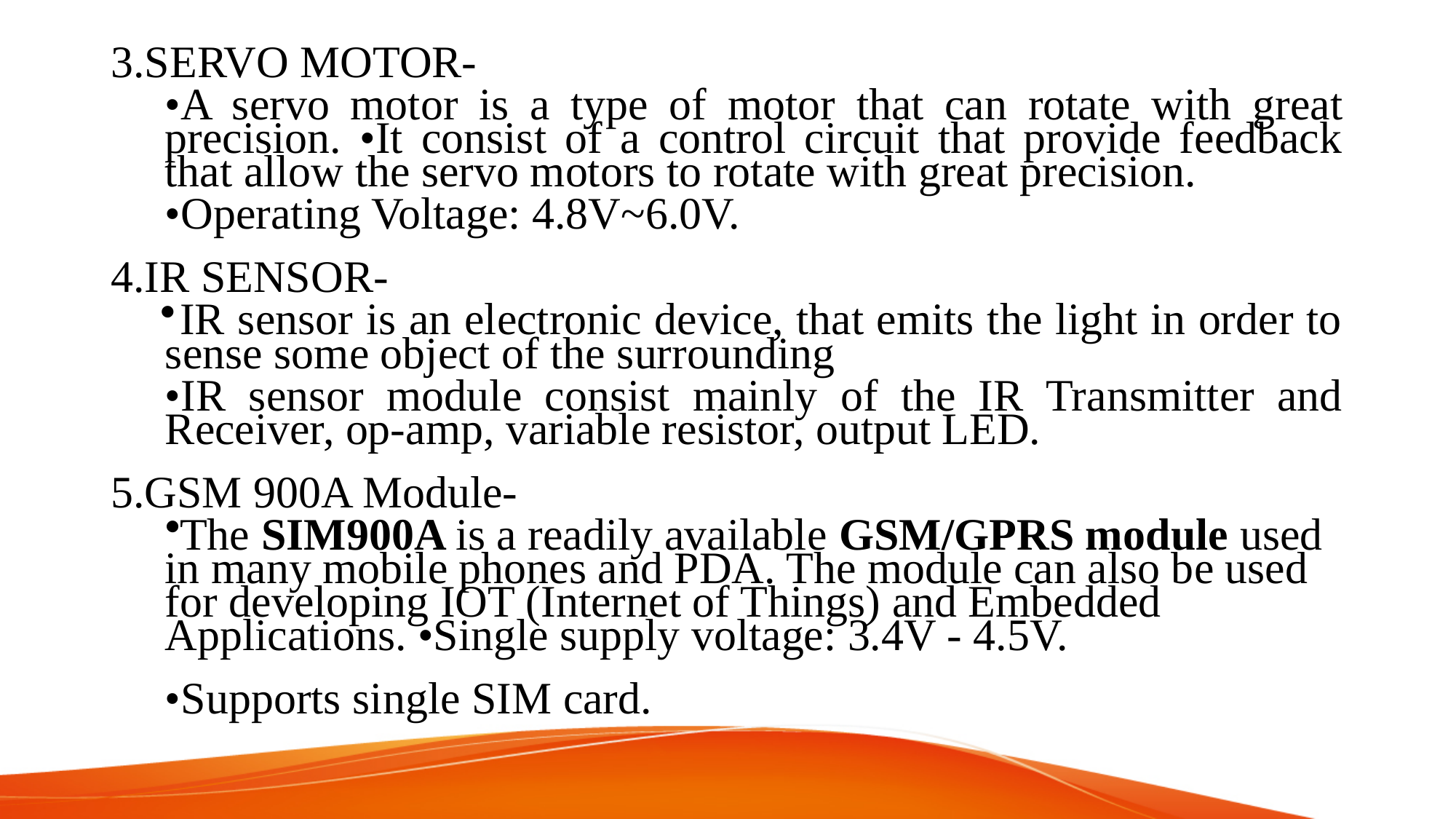

3.SERVO MOTOR-
•A servo motor is a type of motor that can rotate with great precision. •It consist of a control circuit that provide feedback that allow the servo motors to rotate with great precision.
•Operating Voltage: 4.8V~6.0V.
4.IR SENSOR-
IR sensor is an electronic device, that emits the light in order to sense some object of the surrounding
•IR sensor module consist mainly of the IR Transmitter and Receiver, op-amp, variable resistor, output LED.
5.GSM 900A Module-
The SIM900A is a readily available GSM/GPRS module used in many mobile phones and PDA. The module can also be used for developing IOT (Internet of Things) and Embedded Applications. •Single supply voltage: 3.4V - 4.5V.
•Supports single SIM card.